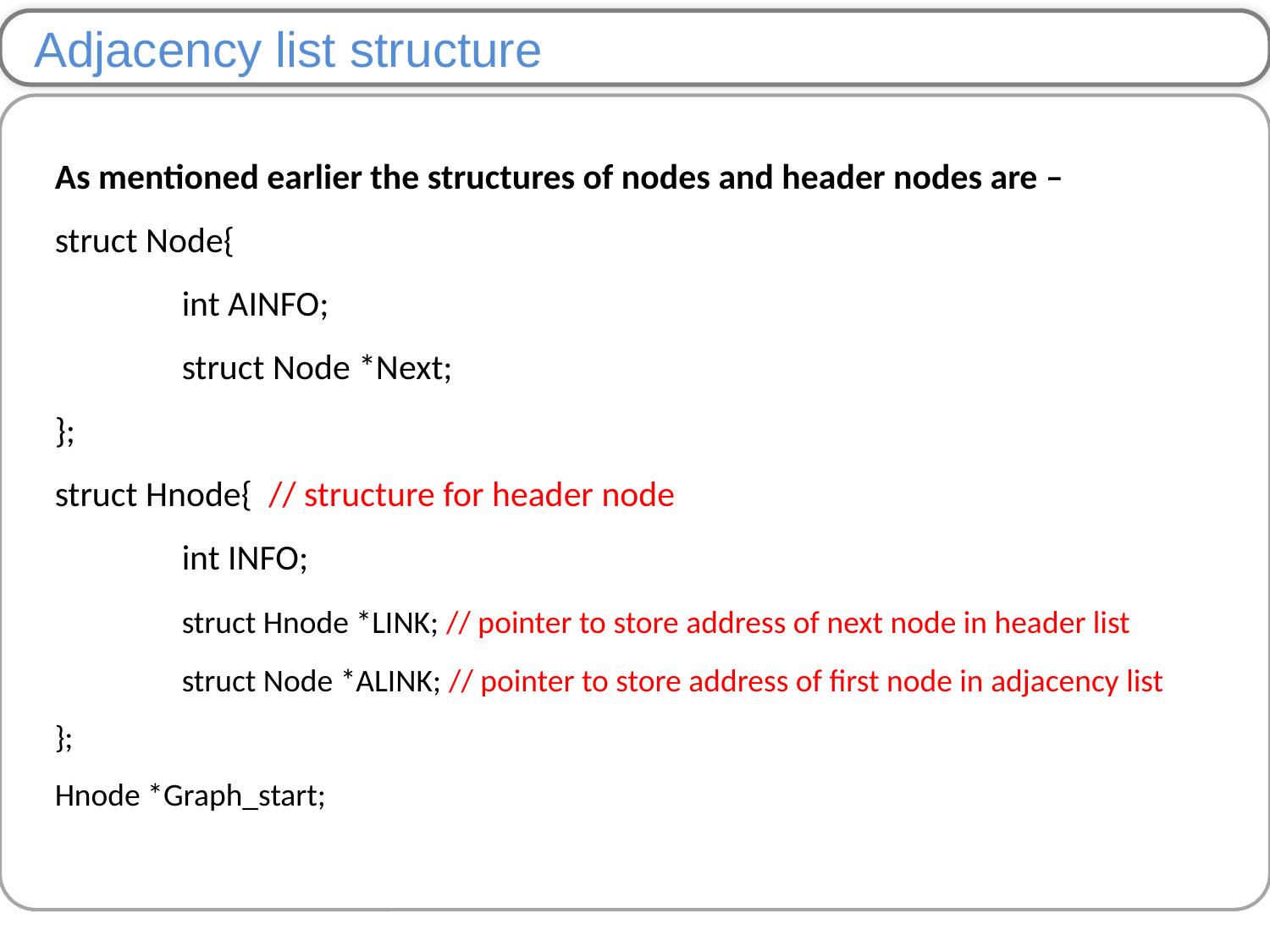

Adjacency list structure

As mentioned earlier the structures of nodes and header nodes are –
struct Node{
 	int AINFO;
	struct Node *Next;
};
struct Hnode{  // structure for header node
 	int INFO;
 	struct Hnode *LINK; // pointer to store address of next node in header list
 	struct Node *ALINK; // pointer to store address of first node in adjacency list
};
Hnode *Graph_start;